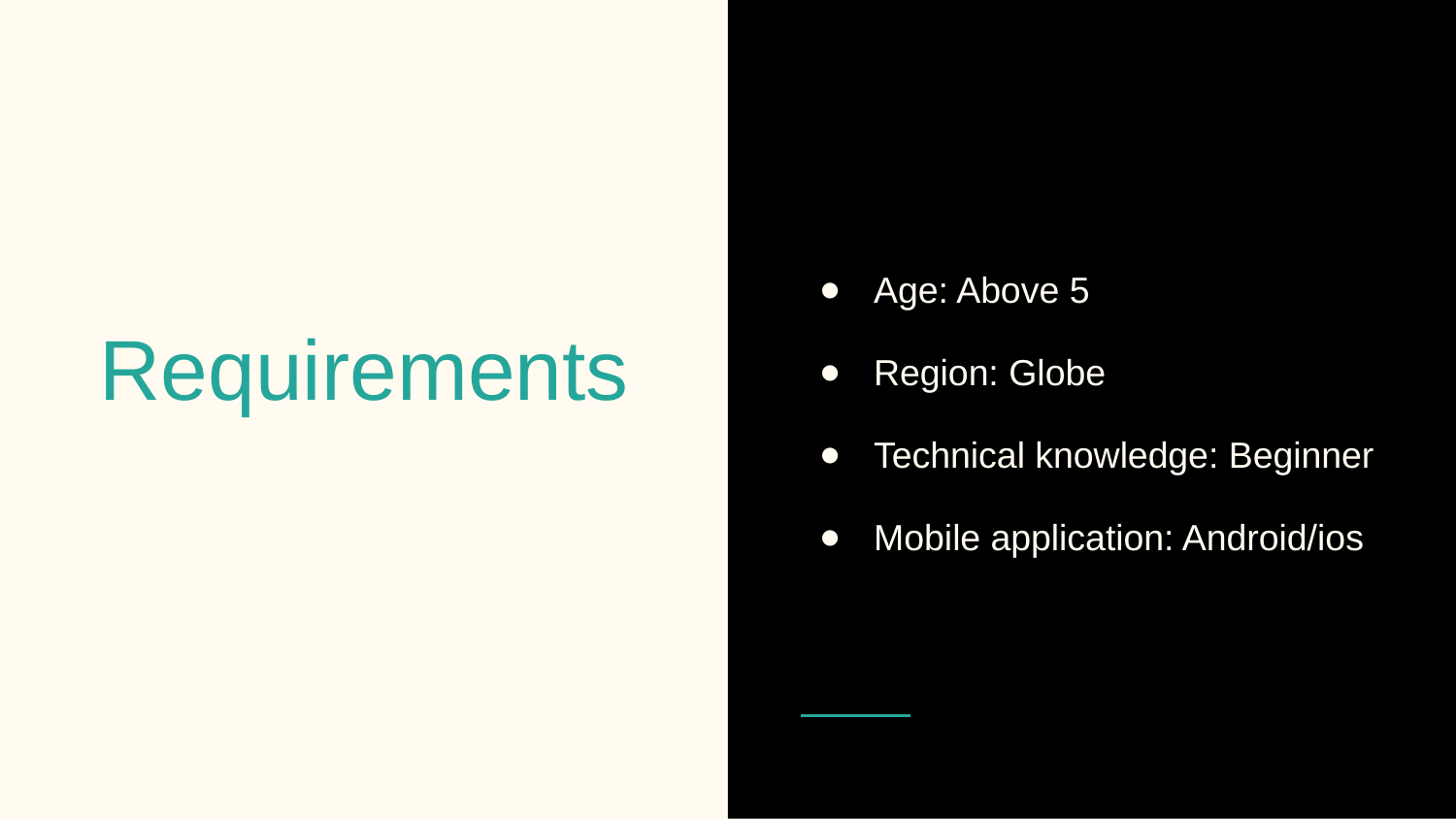

Age: Above 5
Region: Globe
Technical knowledge: Beginner
Mobile application: Android/ios
# Requirements